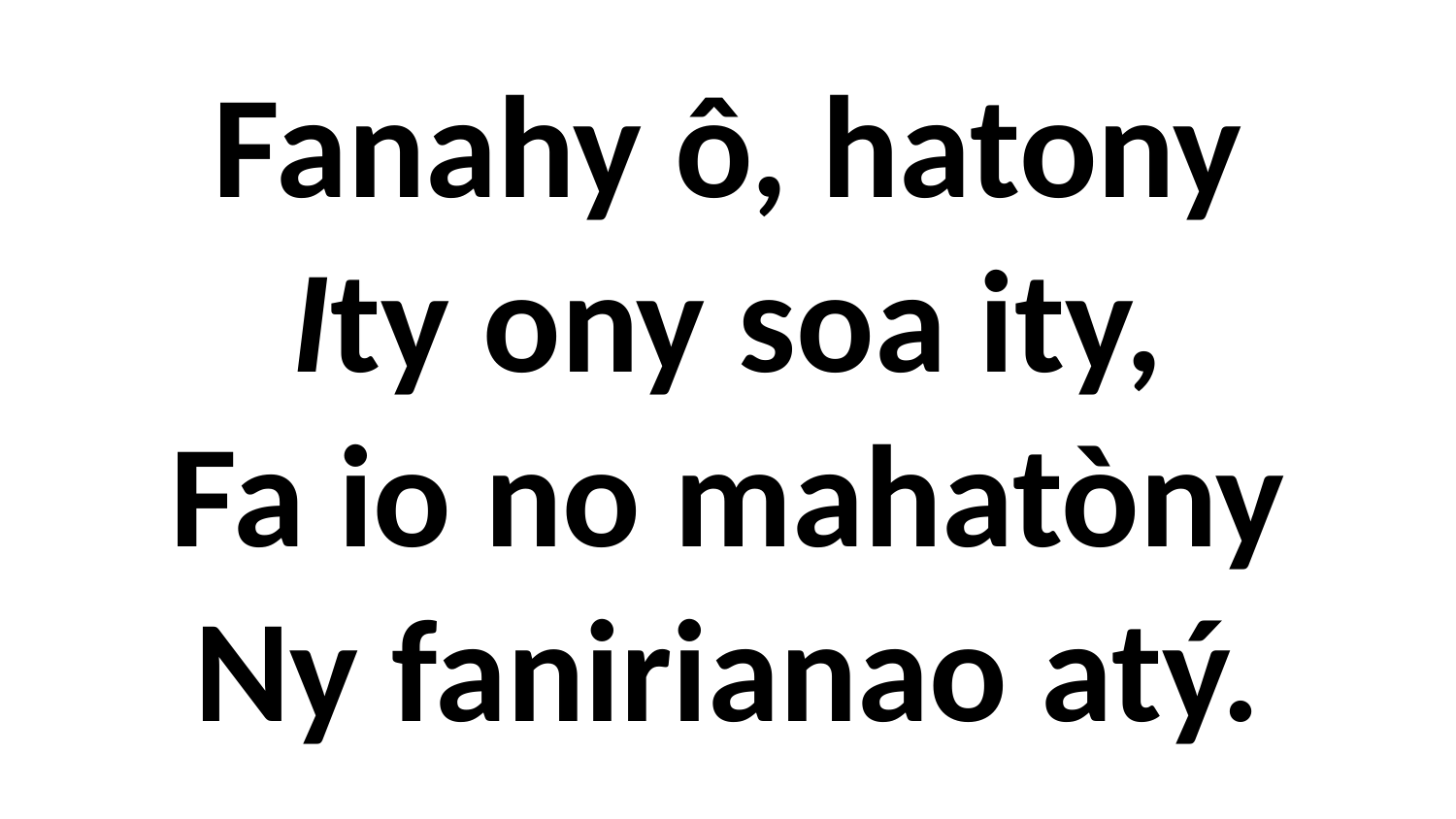

# Fanahy ô, hatony Ity ony soa ity, Fa io no mahatòny Ny fanirianao atý.